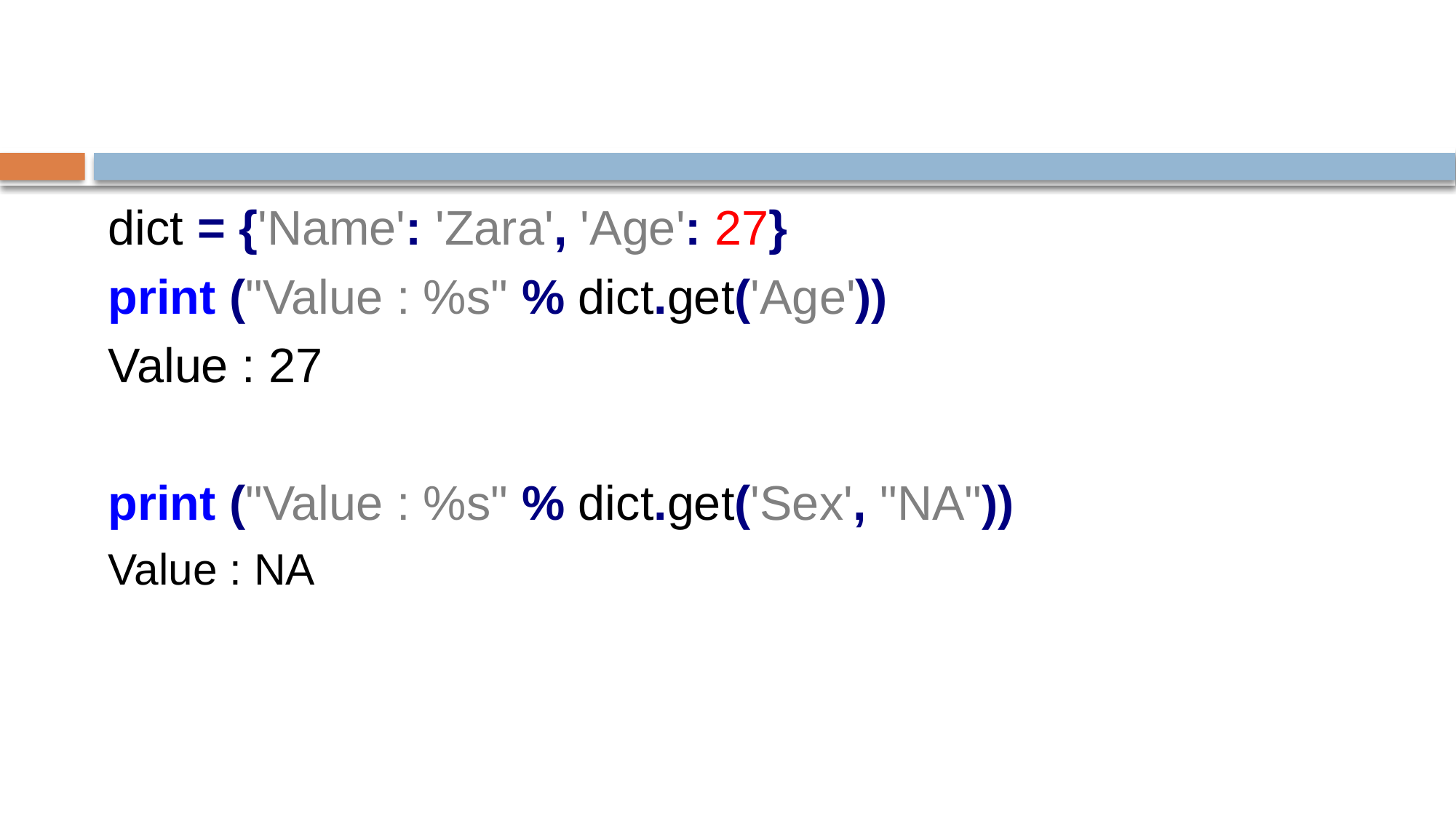

#
dict = {'Name': 'Zara', 'Age': 27}
print ("Value : %s" % dict.get('Age'))
Value : 27

print ("Value : %s" % dict.get('Sex', "NA"))
Value : NA